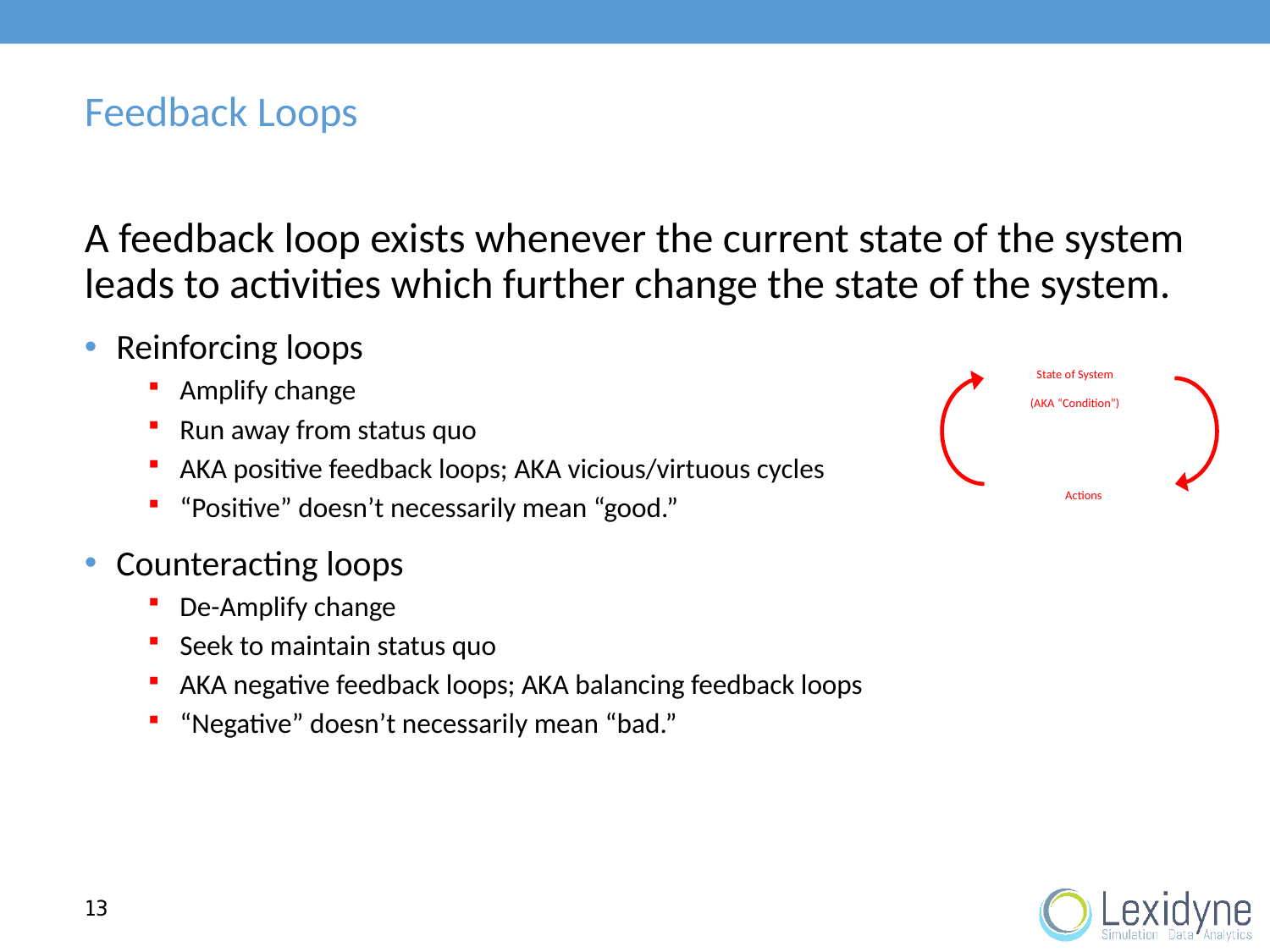

# Feedback Loops
A feedback loop exists whenever the current state of the system leads to activities which further change the state of the system.
Reinforcing loops
Amplify change
Run away from status quo
AKA positive feedback loops; AKA vicious/virtuous cycles
“Positive” doesn’t necessarily mean “good.”
Counteracting loops
De-Amplify change
Seek to maintain status quo
AKA negative feedback loops; AKA balancing feedback loops
“Negative” doesn’t necessarily mean “bad.”
State of System
(AKA “Condition”)

Actions
13